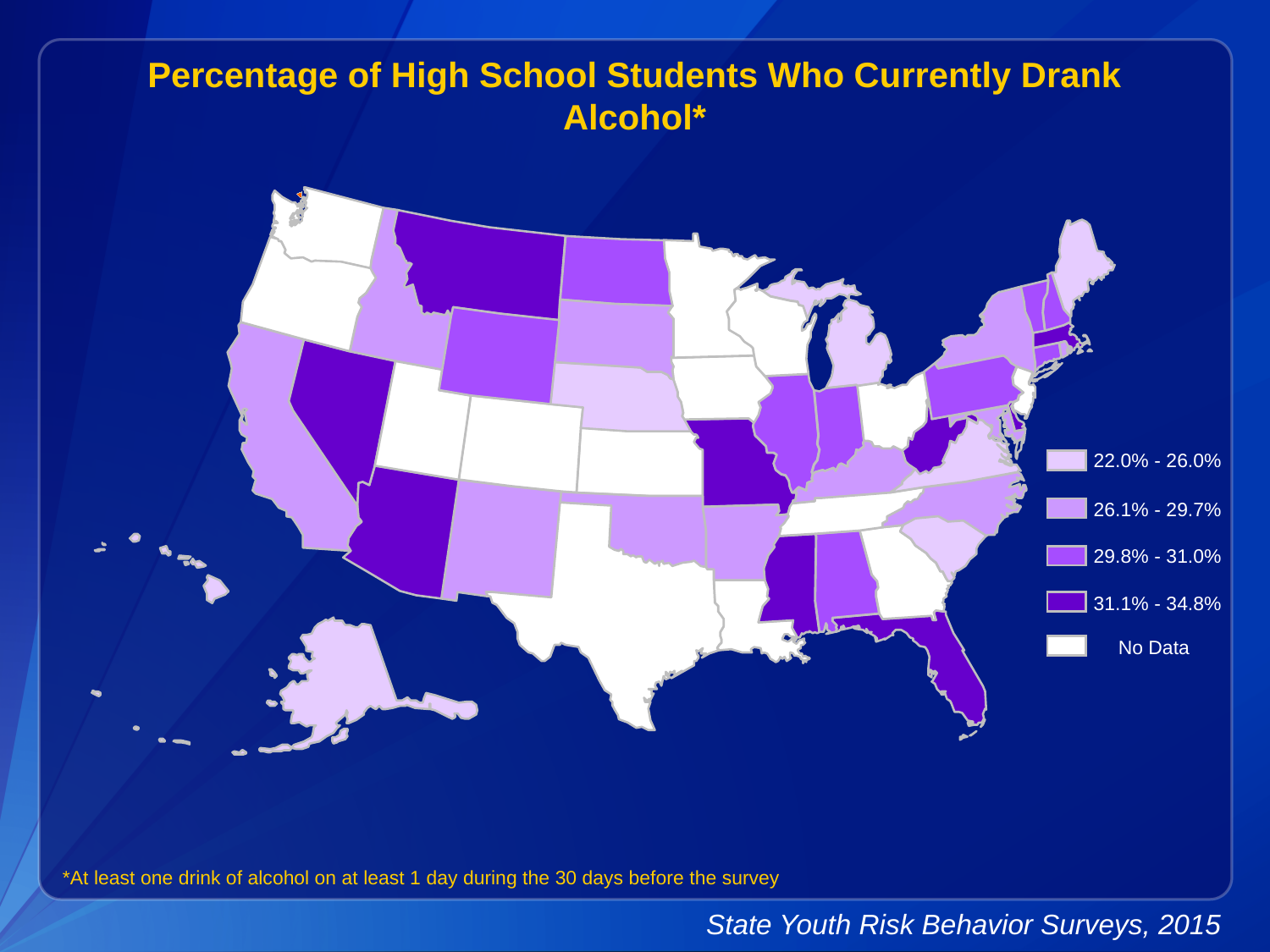

Percentage of High School Students Who Currently Drank Alcohol*

22.0% - 26.0%

26.1% - 29.7%

29.8% - 31.0%

31.1% - 34.8%

No Data

*At least one drink of alcohol on at least 1 day during the 30 days before the survey
State Youth Risk Behavior Surveys, 2015